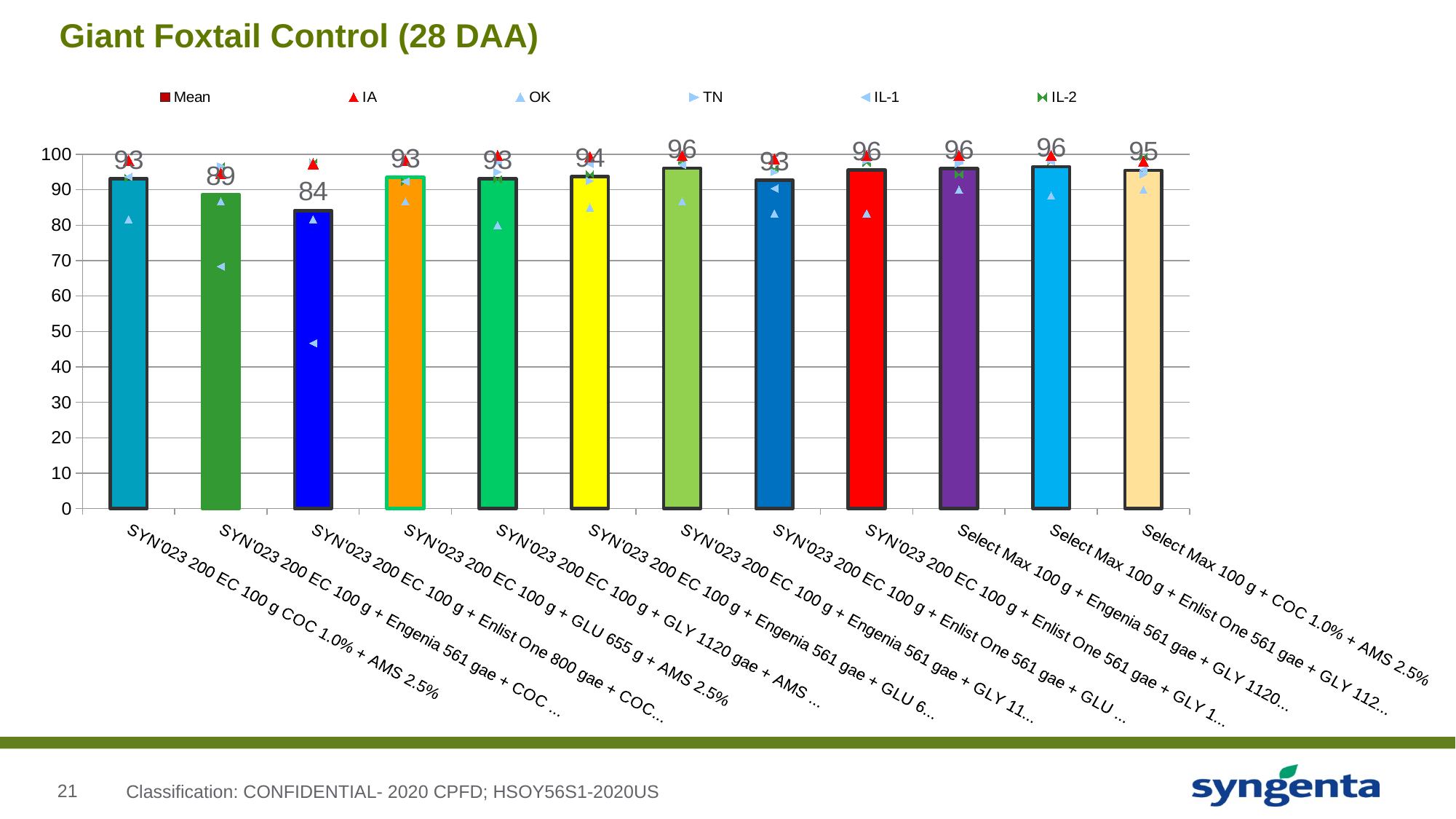

# Giant Foxtail Control (28 DAA)

### Chart

| Category | Mean | IA | OK | TN | IL-1 | IL-2 |
|---|---|---|---|---|---|---|
| SYN'023 200 EC 100 g COC 1.0% + AMS 2.5% | 93.06666666666618 | 98.33333333333299 | 81.666666666666 | 98.33333333333299 | 93.666666666666 | 93.33333333333299 |
| SYN'023 200 EC 100 g + Engenia 561 gae + COC 1.0% | 88.5999999999994 | 94.666666666666 | 86.666666666666 | 96.666666666666 | 68.333333333333 | 96.666666666666 |
| SYN'023 200 EC 100 g + Enlist One 800 gae + COC 1.0% | 84.13333333333279 | 97.33333333333299 | 81.666666666666 | 97.33333333333299 | 46.666666666666 | 97.666666666666 |
| SYN'023 200 EC 100 g + GLU 655 g + AMS 2.5% | 93.46666666666619 | 98.33333333333299 | 86.666666666666 | 97.666666666666 | 92.33333333333299 | 92.33333333333299 |
| SYN'023 200 EC 100 g + GLY 1120 gae + AMS 2.5% | 93.0666666666664 | 99.666666666666 | 80.0 | 95.0 | 97.666666666666 | 93.0 |
| SYN'023 200 EC 100 g + Engenia 561 gae + GLU 655 gae | 93.69999999999979 | 99.33333333333299 | 85.0 | 92.5 | 97.33333333333299 | 94.33333333333299 |
| SYN'023 200 EC 100 g + Engenia 561 gae + GLY 1120 gae | 96.0666666666664 | 99.666666666666 | 86.666666666666 | 99.0 | 97.0 | 98.0 |
| SYN'023 200 EC 100 g + Enlist One 561 gae + GLU 655 gae | 92.66666666666639 | 98.666666666666 | 83.333333333333 | 95.0 | 90.33333333333299 | 96.0 |
| SYN'023 200 EC 100 g + Enlist One 561 gae + GLY 1120 gae | 95.5333333333328 | 99.666666666666 | 83.333333333333 | 98.33333333333299 | 98.666666666666 | 97.666666666666 |
| Select Max 100 g + Engenia 561 gae + GLY 1120 gae | 95.93333333333298 | 99.666666666666 | 90.0 | 97.33333333333299 | 98.33333333333299 | 94.33333333333299 |
| Select Max 100 g + Enlist One 561 gae + GLY 1120 gae | 96.46666666666638 | 99.666666666666 | 88.33333333333299 | 98.33333333333299 | 98.0 | 98.0 |
| Select Max 100 g + COC 1.0% + AMS 2.5% | 95.46666666666638 | 98.0 | 90.0 | 94.33333333333299 | 95.666666666666 | 99.33333333333299 |
Classification: CONFIDENTIAL- 2020 CPFD; HSOY56S1-2020US